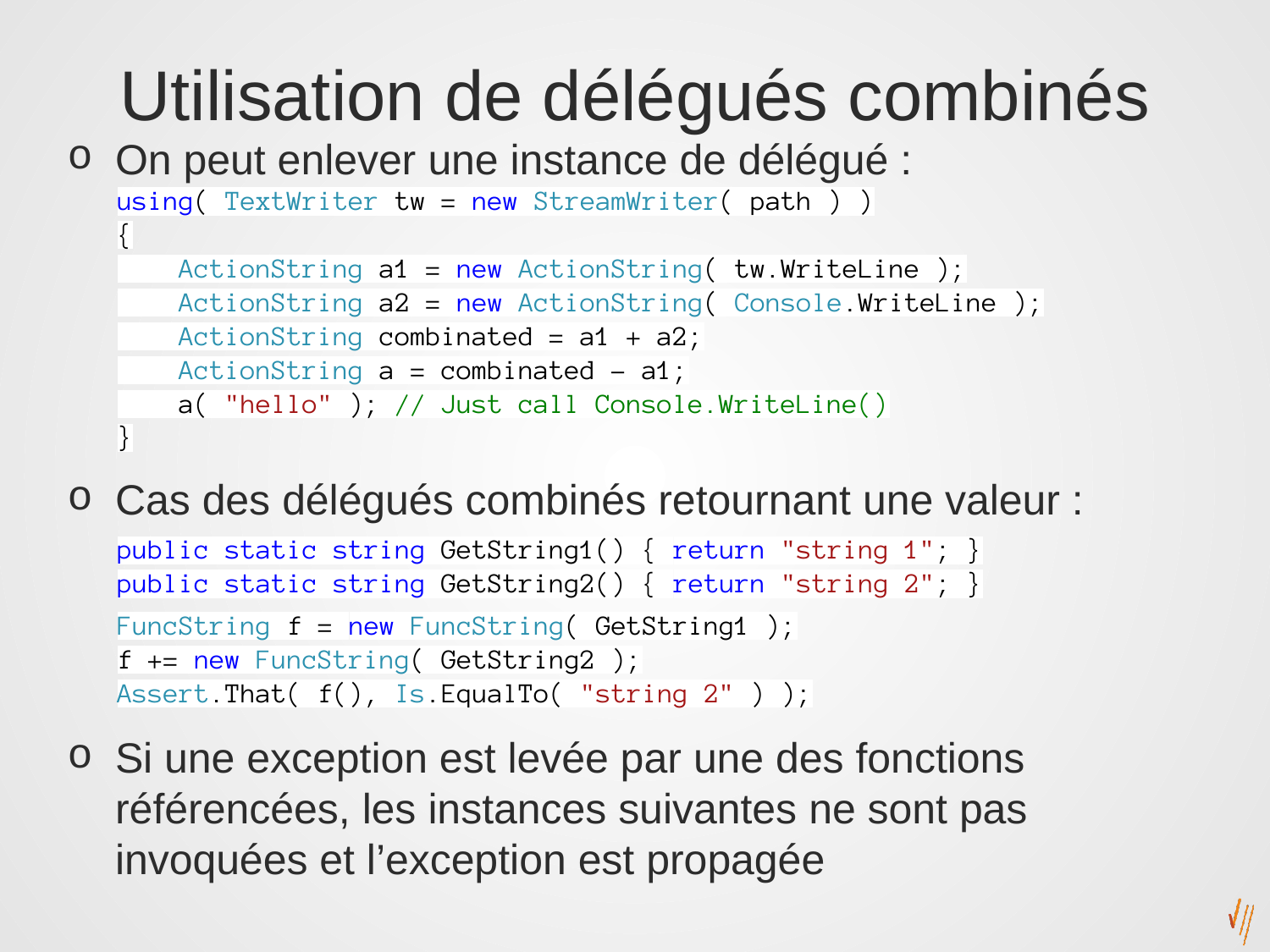

# Utilisation de délégués combinés
On peut enlever une instance de délégué :

Cas des délégués combinés retournant une valeur :

Si une exception est levée par une des fonctions référencées, les instances suivantes ne sont pas invoquées et l’exception est propagée
using( TextWriter tw = new StreamWriter( path ) )
{
    ActionString a1 = new ActionString( tw.WriteLine );
    ActionString a2 = new ActionString( Console.WriteLine );
    ActionString combinated = a1 + a2;
    ActionString a = combinated - a1;
    a( "hello" ); // Just call Console.WriteLine()
}
public static string GetString1() { return "string 1"; }
public static string GetString2() { return "string 2"; }
FuncString f = new FuncString( GetString1 );
f += new FuncString( GetString2 );
Assert.That( f(), Is.EqualTo( "string 2" ) );